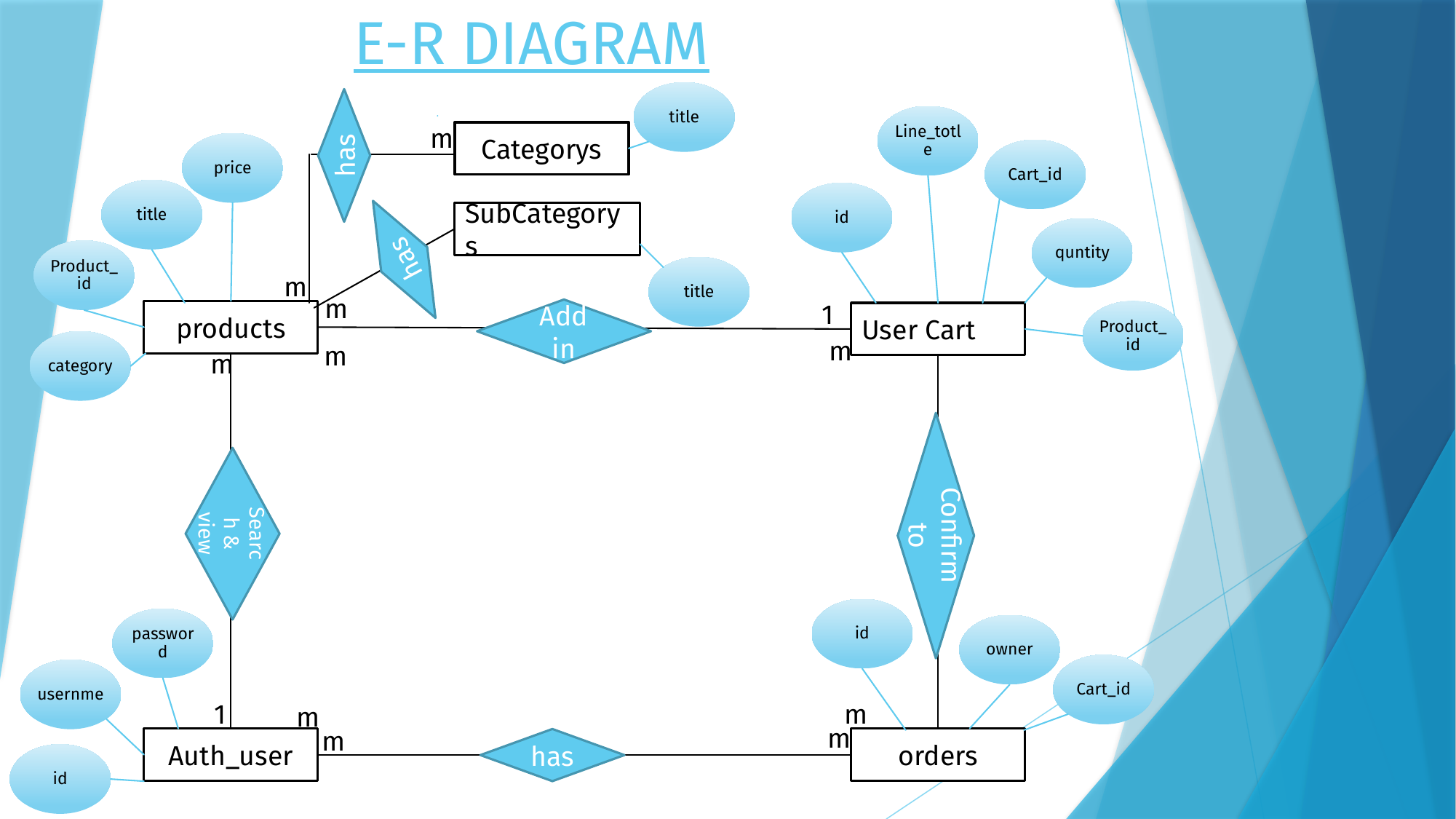

# E-R DIAGRAM

title

Line_totle
m
Categorys
has

price

Cart_id

title

id
SubCategorys

quntity
has

Product_id

title
m
m
1
Add in

Product_id
products
User Cart
m

category
m
m
Search & view
Confirm to

id

password

owner

Cart_id

usernme
m
1
m
m
m
Auth_user
orders
has

id